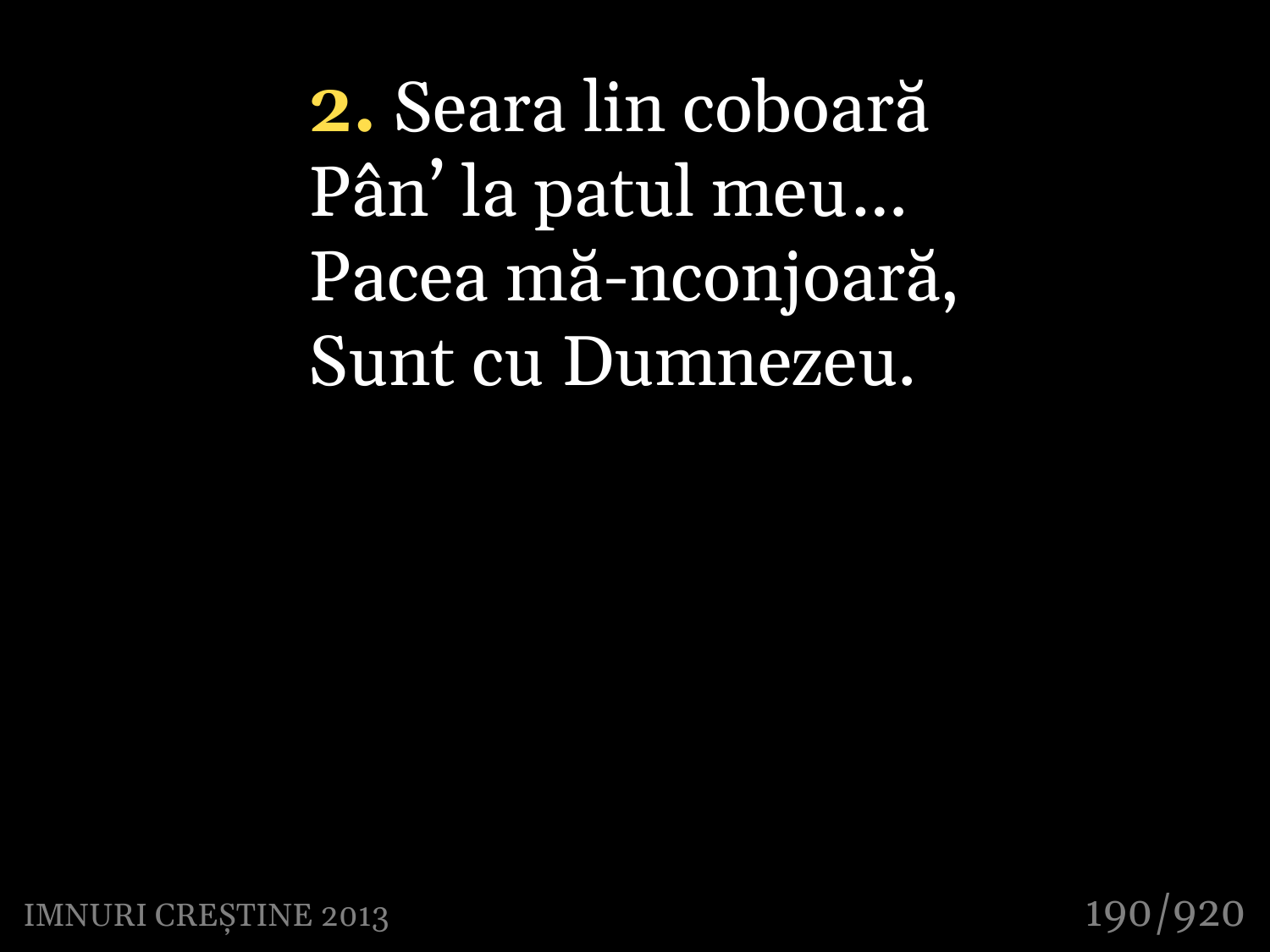

2. Seara lin coboară
Pân’ la patul meu…
Pacea mă-nconjoară,
Sunt cu Dumnezeu.
190/920
IMNURI CREȘTINE 2013